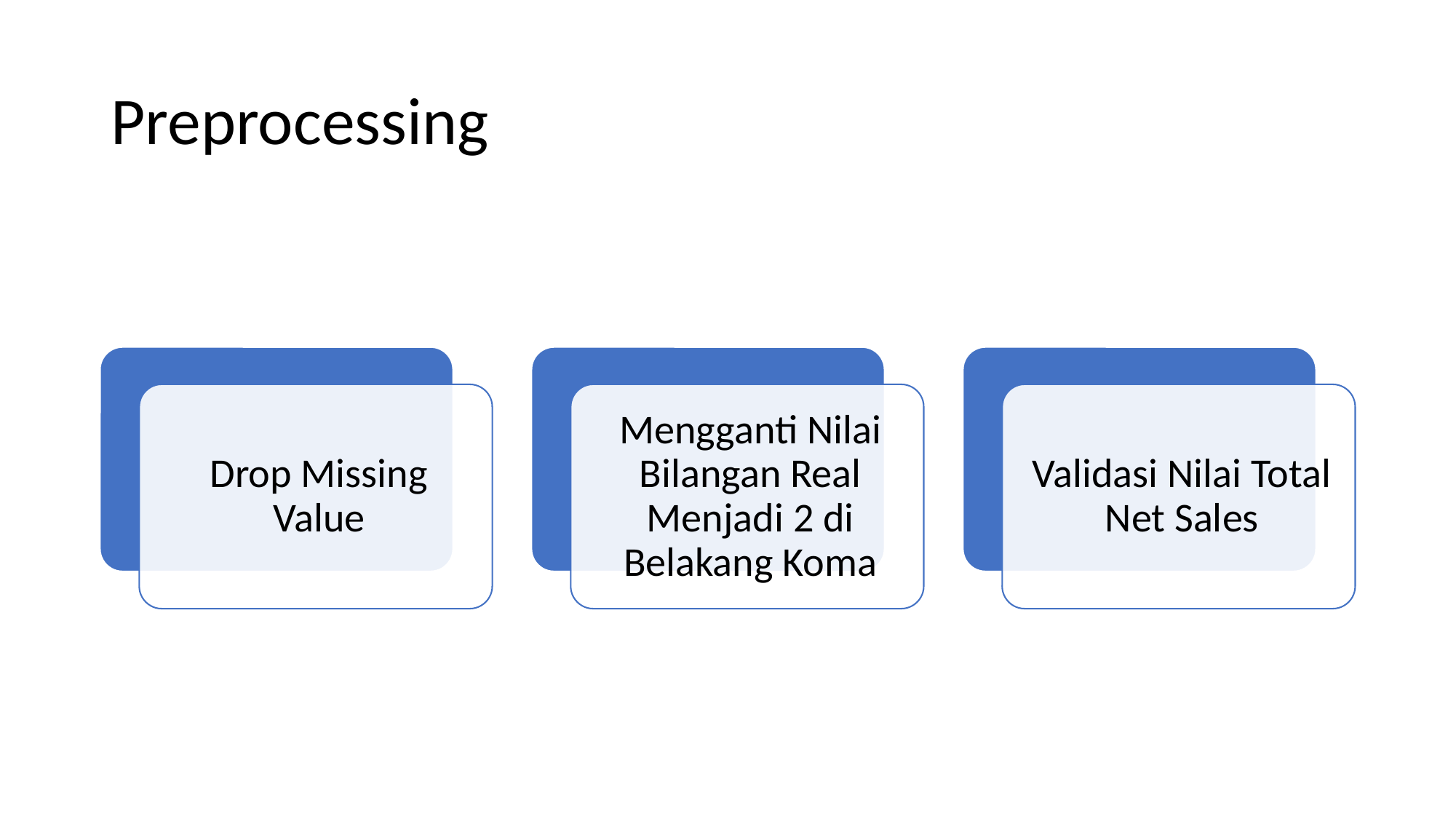

# Preprocessing
Drop Missing Value
Mengganti Nilai Bilangan Real Menjadi 2 di Belakang Koma
Validasi Nilai Total Net Sales